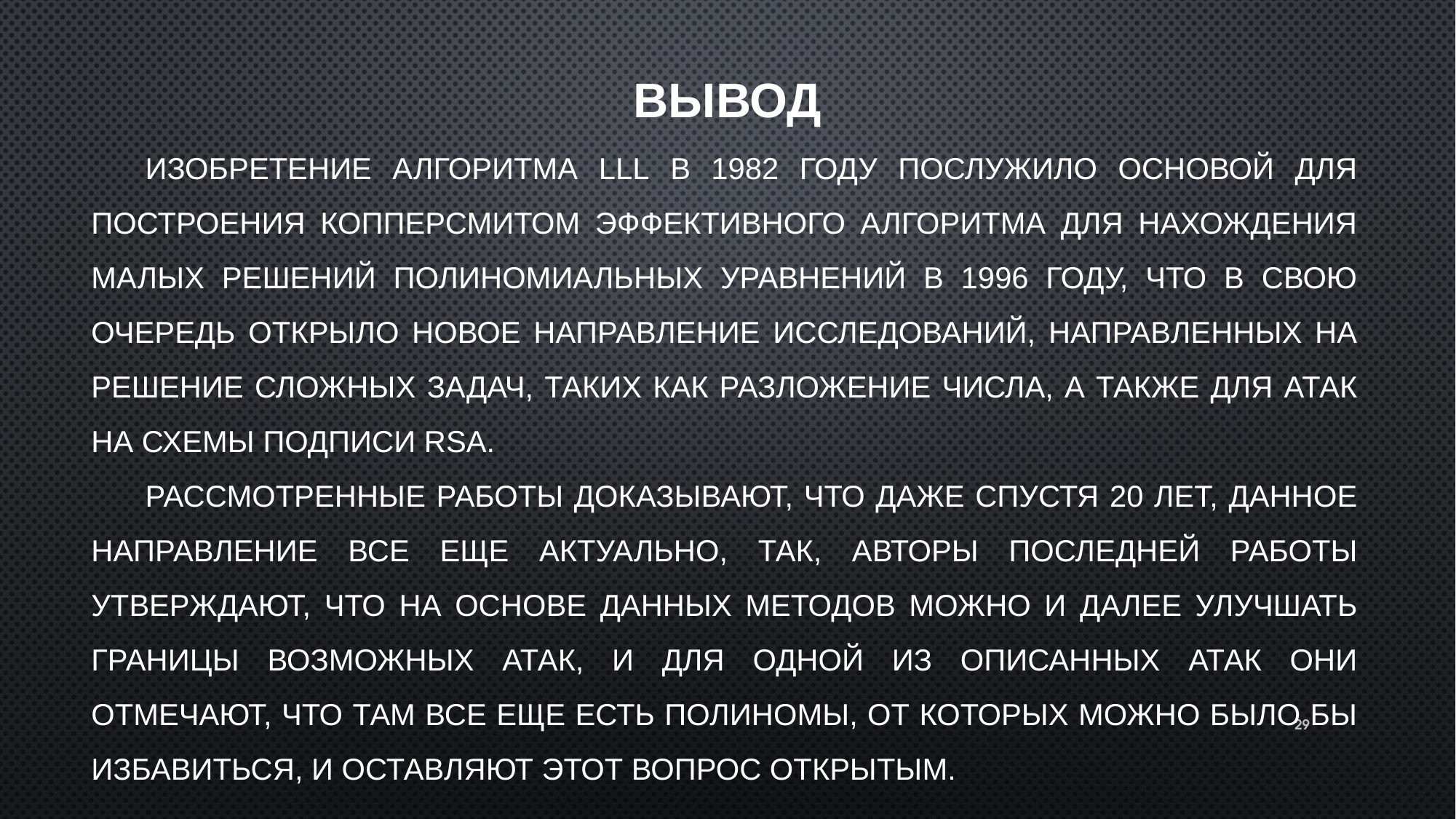

# ВЫвод
Изобретение алгоритма LLL в 1982 году послужило основой для построения Копперсмитом эффективного алгоритма для нахождения малых решений полиномиальных уравнений в 1996 году, что в свою очередь открыло новое направление исследований, направленных на решение сложных задач, таких как разложение числа, а также для атак на схемы подписи RSA.
Рассмотренные работы доказывают, что даже спустя 20 лет, данное направление все еще актуально, так, авторы последней работы утверждают, что на основе данных методов можно и далее улучшать границы возможных атак, и для одной из описанных атак они отмечают, что там все еще есть полиномы, от которых можно было бы избавиться, и оставляют этот вопрос открытым.
29